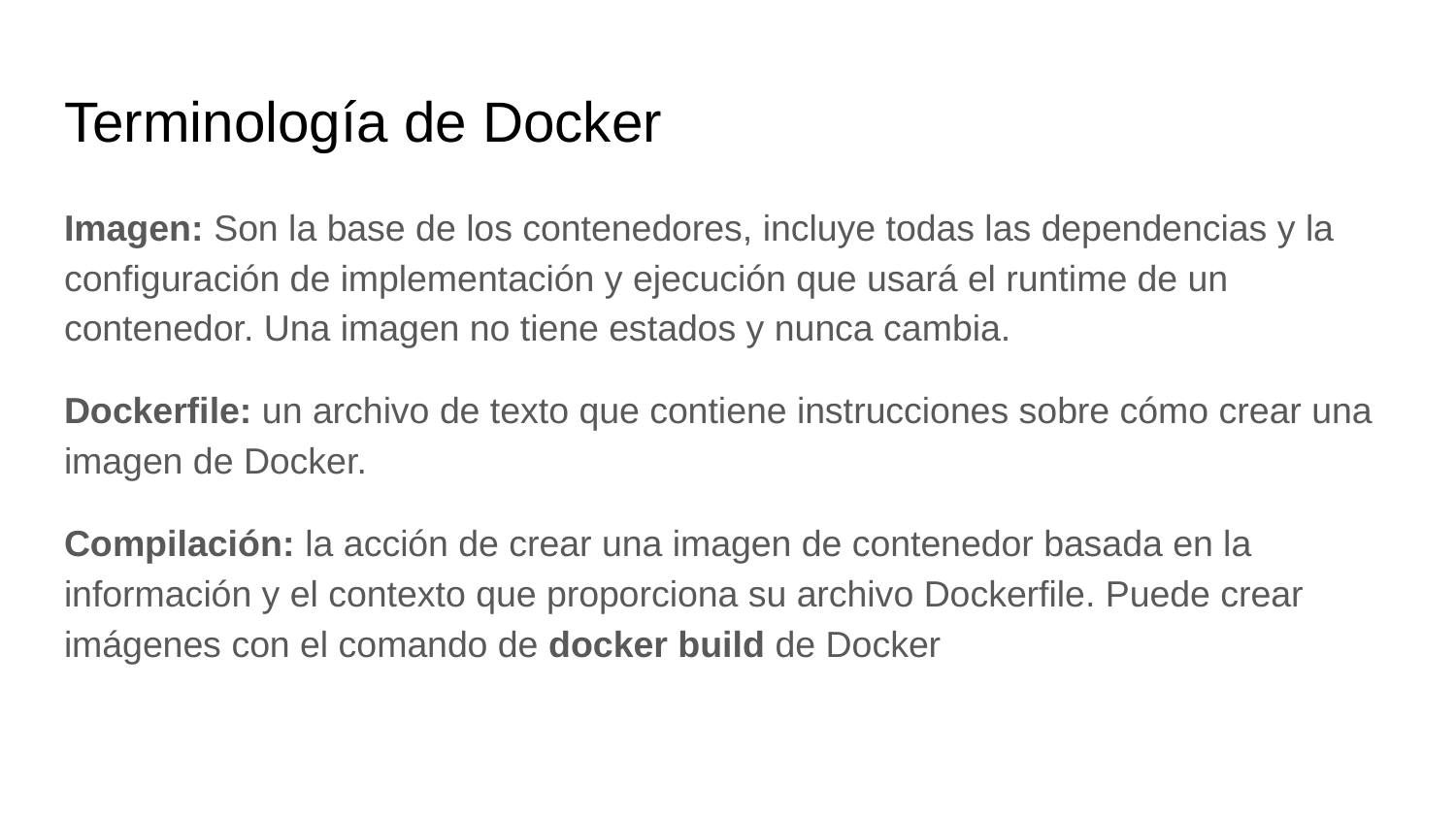

# Terminología de Docker
Imagen: Son la base de los contenedores, incluye todas las dependencias y la configuración de implementación y ejecución que usará el runtime de un contenedor. Una imagen no tiene estados y nunca cambia.
Dockerfile: un archivo de texto que contiene instrucciones sobre cómo crear una imagen de Docker.
Compilación: la acción de crear una imagen de contenedor basada en la información y el contexto que proporciona su archivo Dockerfile. Puede crear imágenes con el comando de docker build de Docker